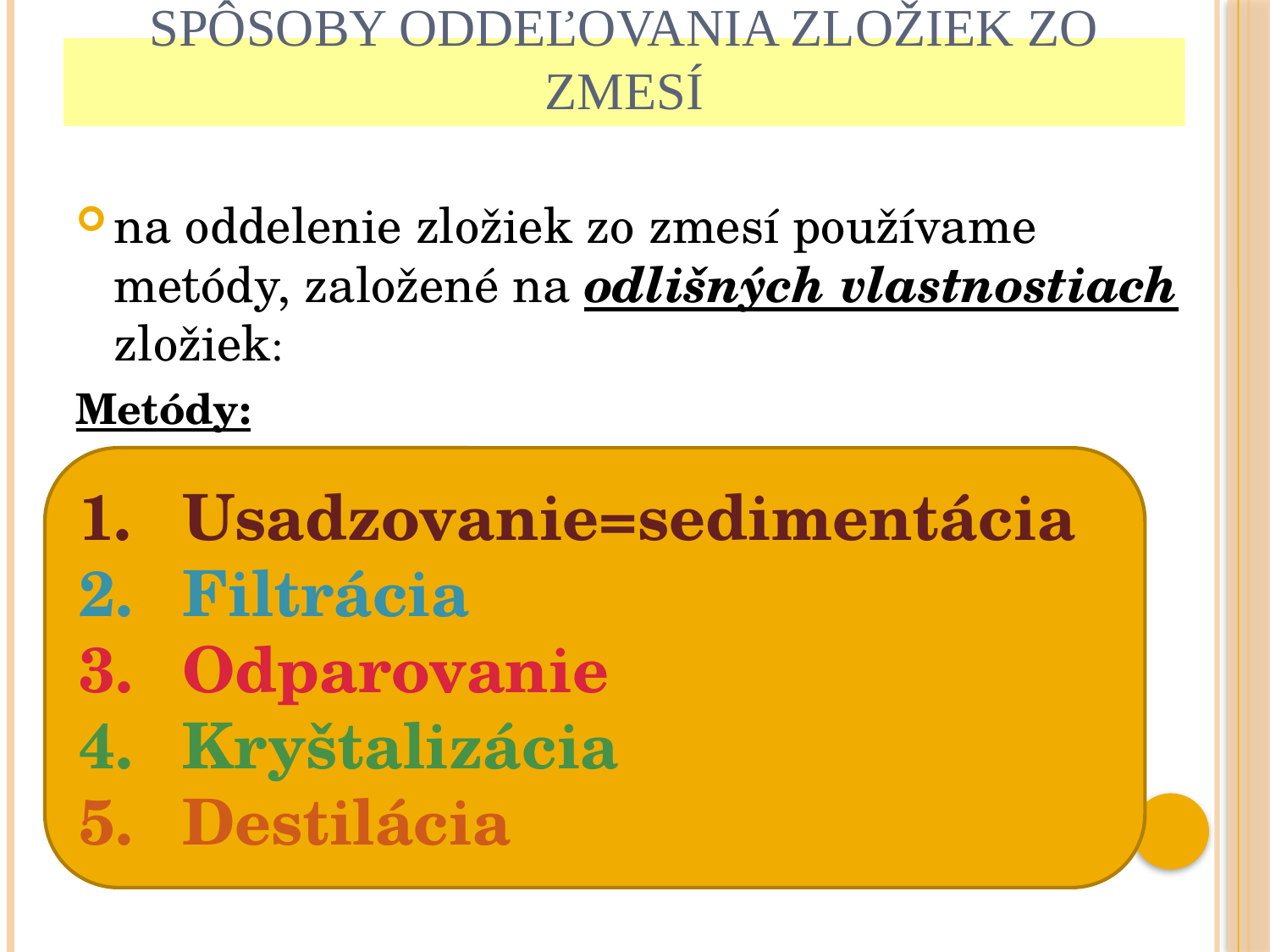

# Spôsoby oddeľovania zložiek zo zmesí

na oddelenie zložiek zo zmesí používame metódy, založené na odlišných vlastnostiach zložiek:
Metódy:

Usadzovanie=sedimentácia
Filtrácia
Odparovanie
Kryštalizácia
Destilácia